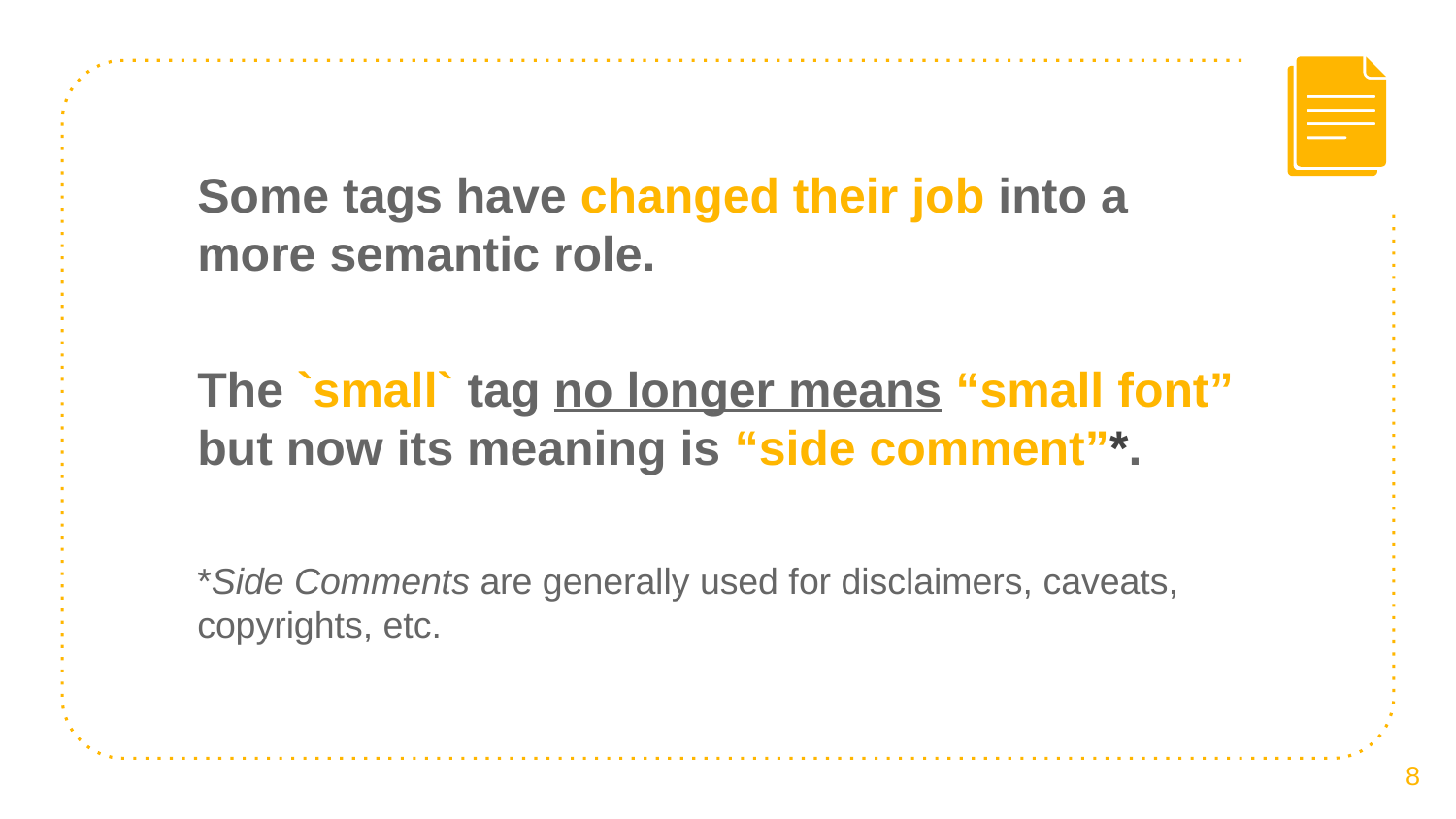

Some tags have changed their job into a more semantic role.
The `small` tag no longer means “small font” but now its meaning is “side comment”*.

*Side Comments are generally used for disclaimers, caveats, copyrights, etc.
8